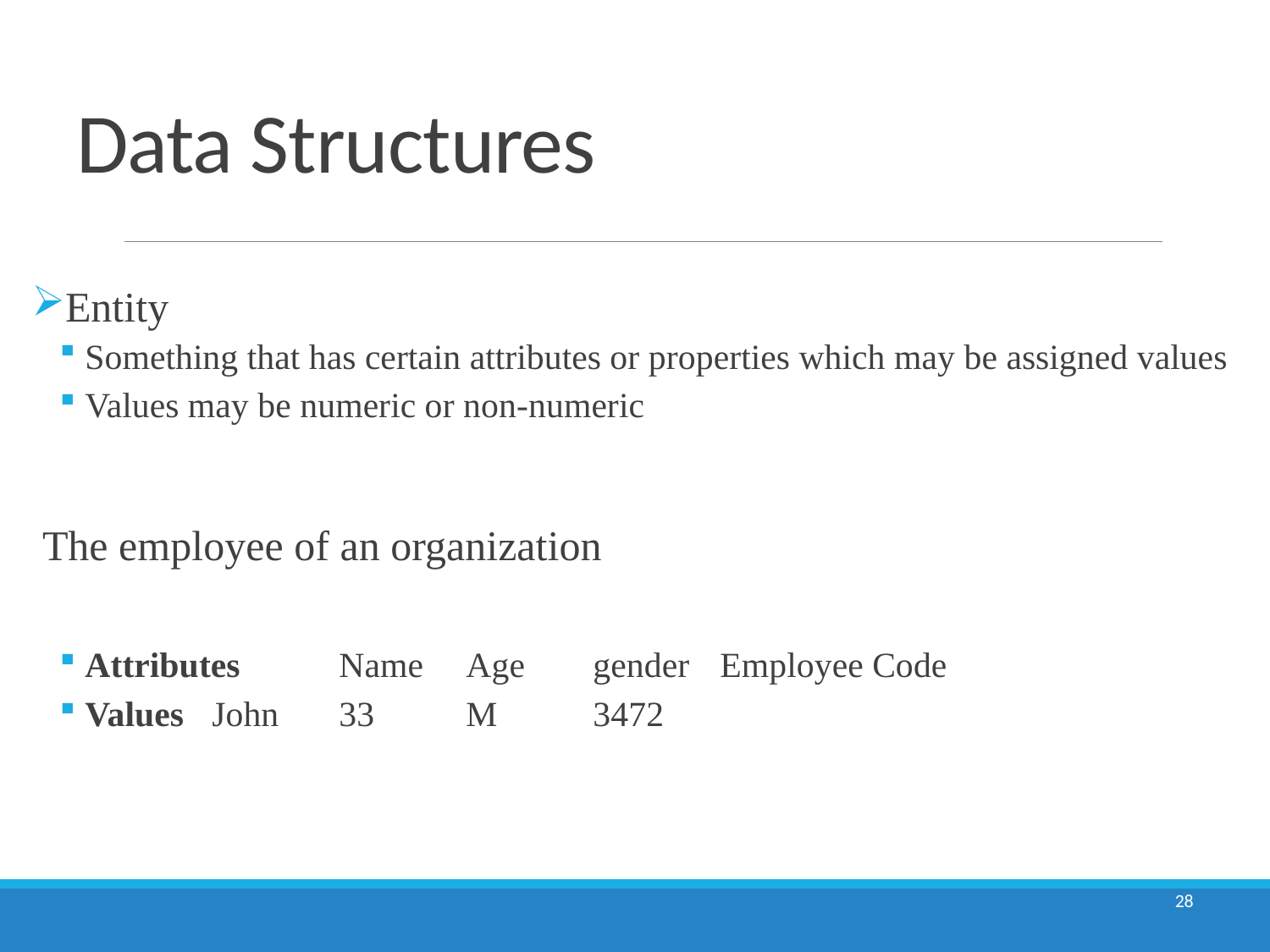

# Data Structures
Entity
Something that has certain attributes or properties which may be assigned values
Values may be numeric or non-numeric

 The employee of an organization

Attributes	Name	Age	gender	Employee Code
Values	John	33	M	3472
28